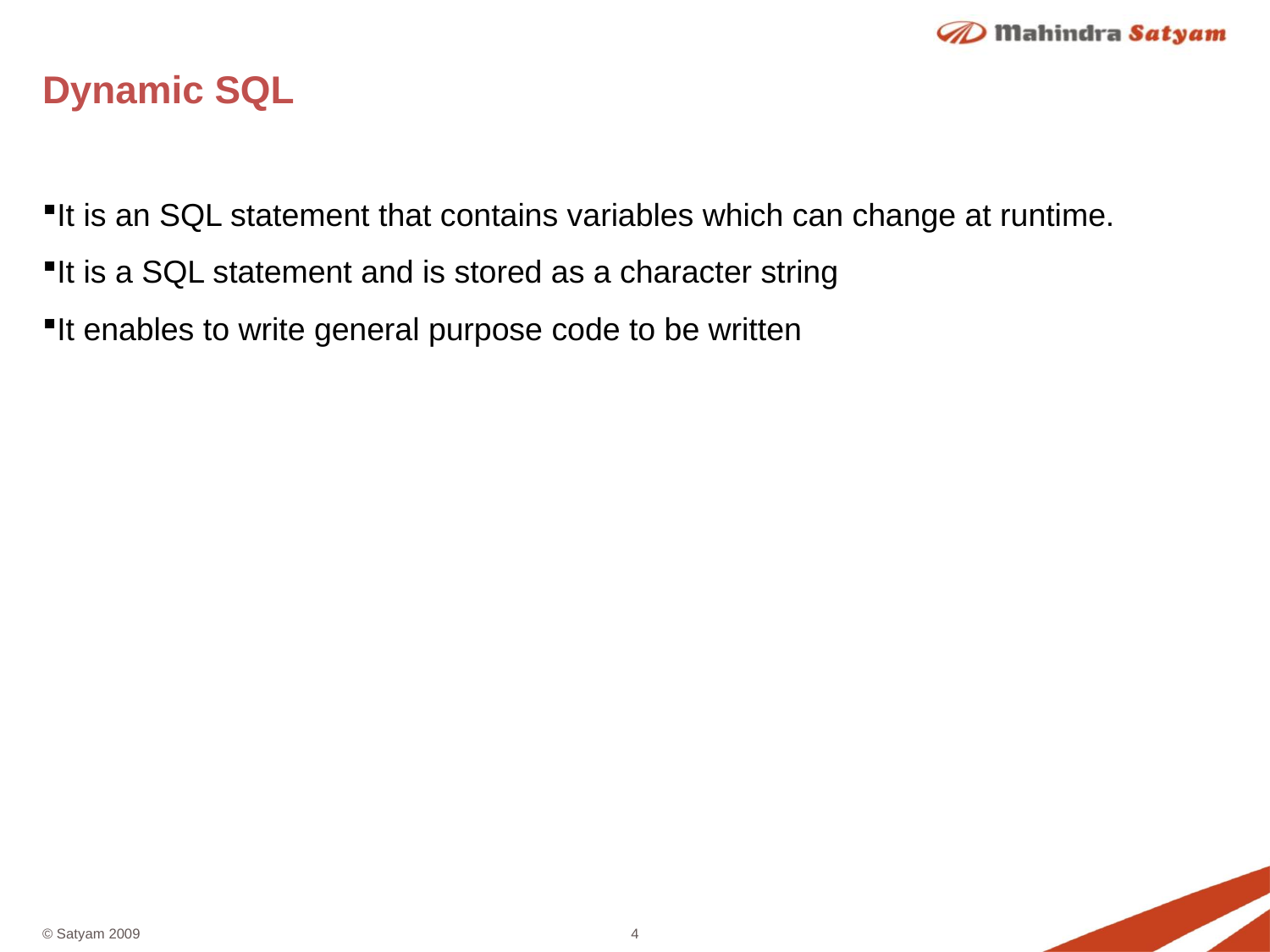

# Dynamic SQL
It is an SQL statement that contains variables which can change at runtime.
It is a SQL statement and is stored as a character string
It enables to write general purpose code to be written